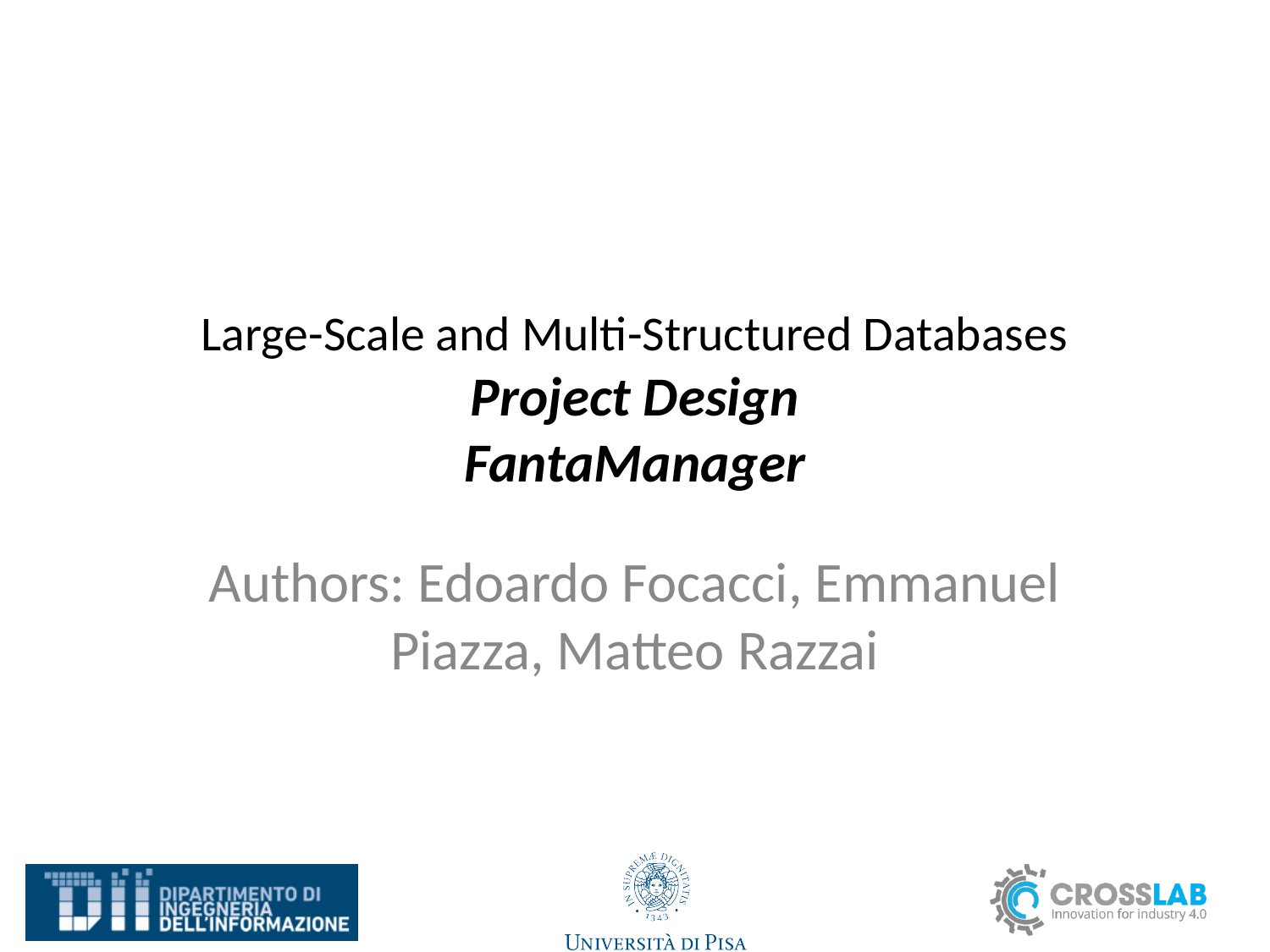

# Large-Scale and Multi-Structured Databases Project Design FantaManager
Authors: Edoardo Focacci, Emmanuel Piazza, Matteo Razzai